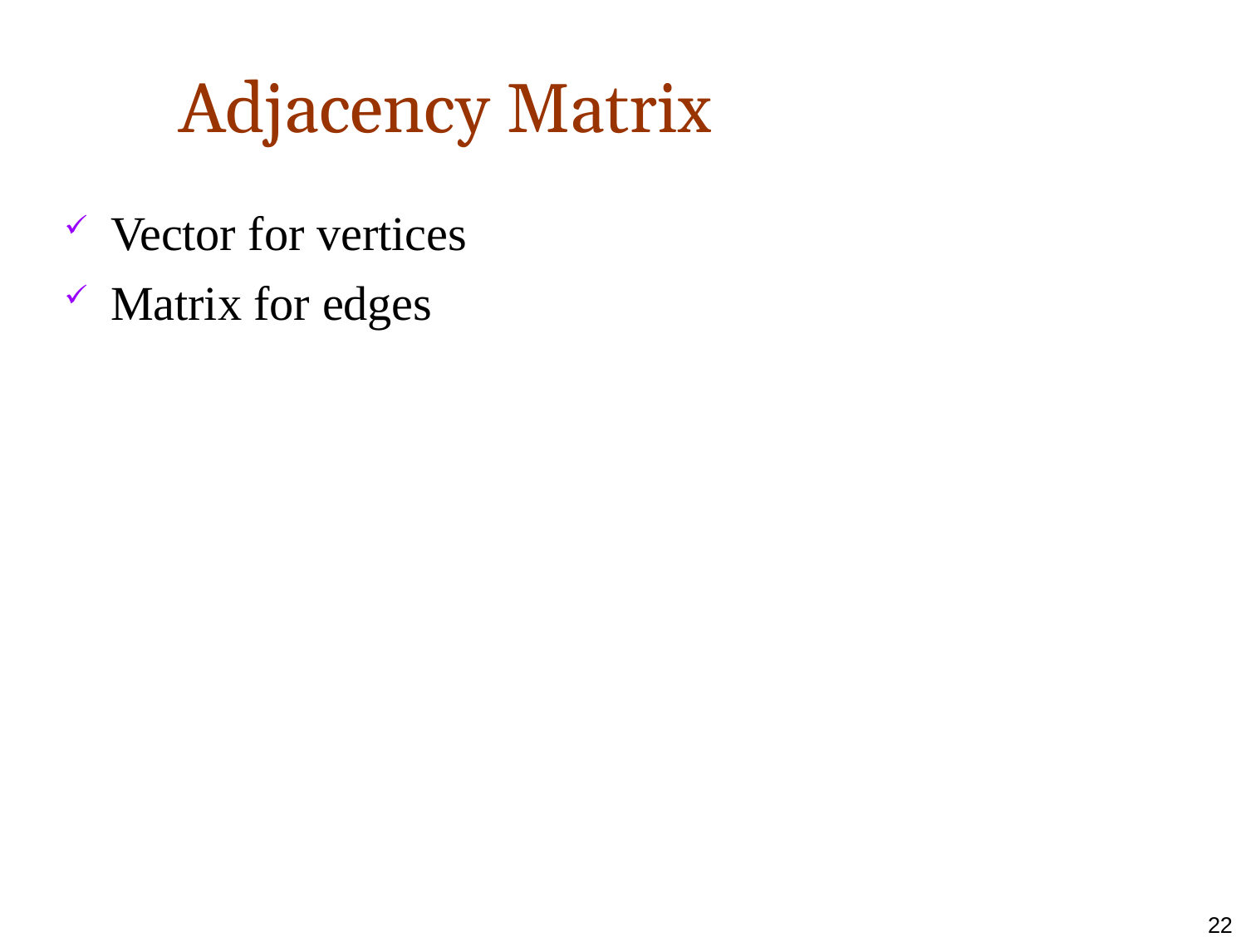

# Adjacency Matrix
Vector for vertices
Matrix for edges
22